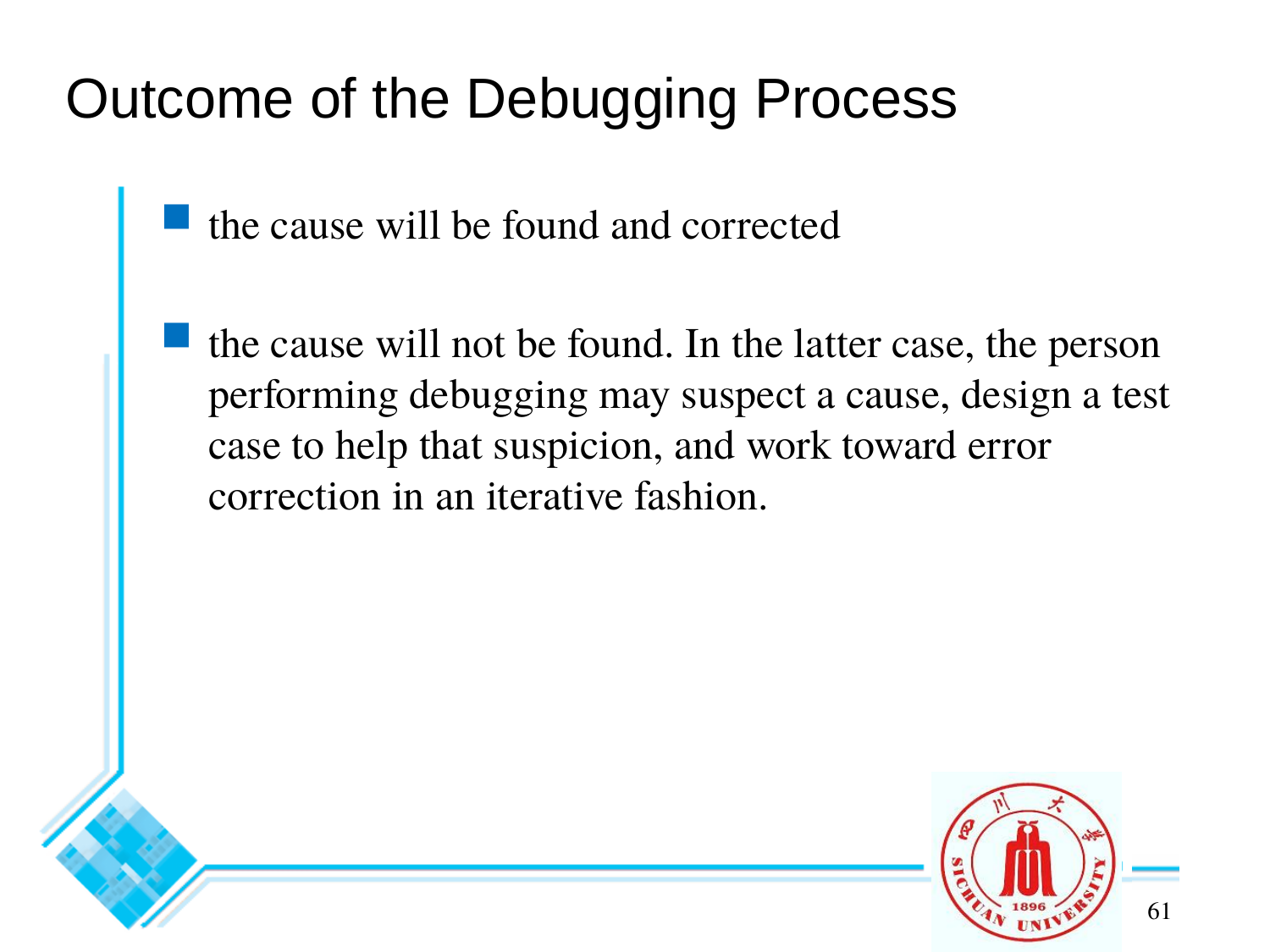

# Outcome of the Debugging Process
the cause will be found and corrected

the cause will not be found. In the latter case, the person performing debugging may suspect a cause, design a test case to help that suspicion, and work toward error correction in an iterative fashion.
61